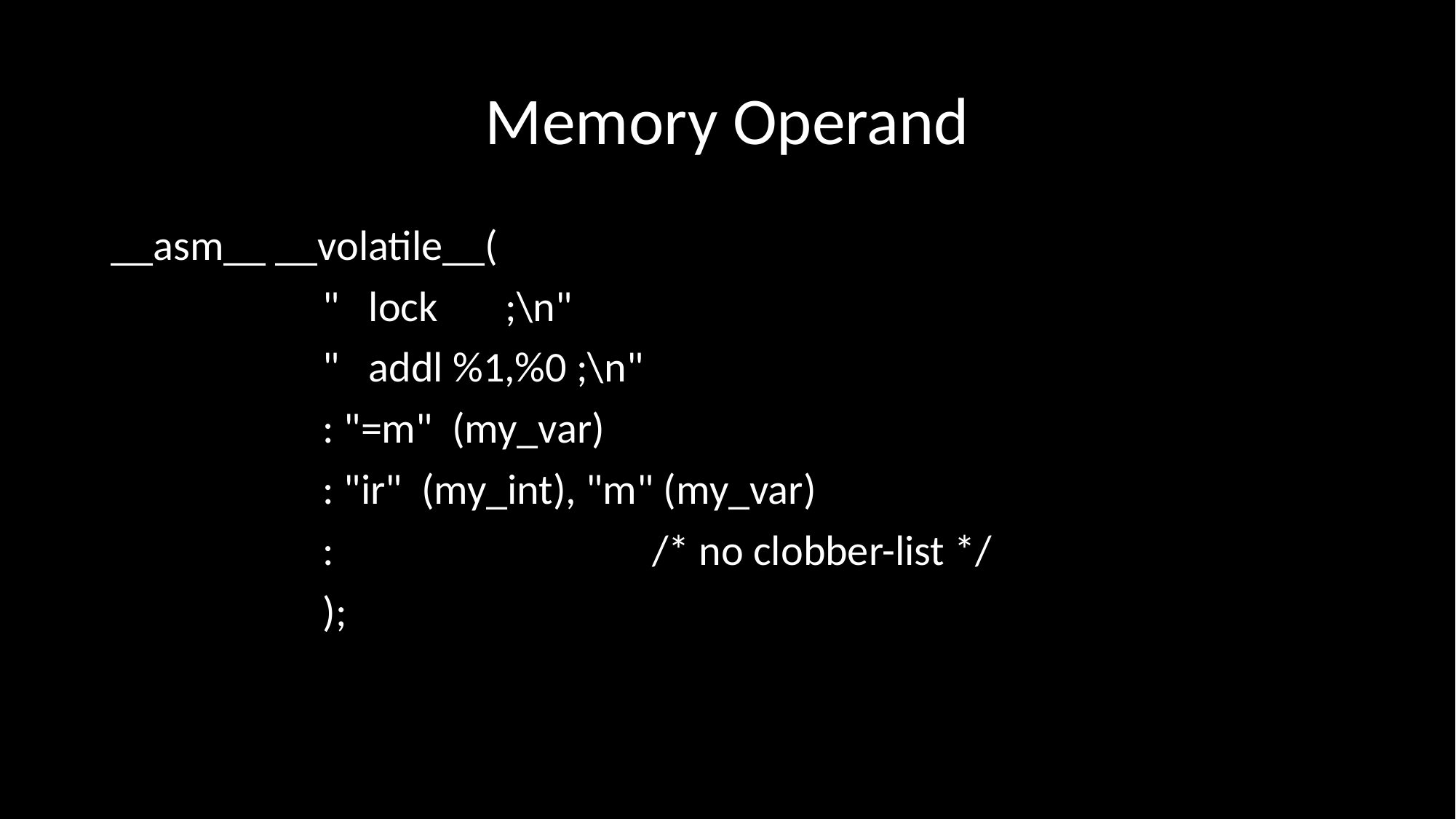

# Memory Operand
__asm__ __volatile__(
                      "   lock       ;\n"
                      "   addl %1,%0 ;\n"
                      : "=m"  (my_var)
                      : "ir"  (my_int), "m" (my_var)
                      :                                 /* no clobber-list */
                      );